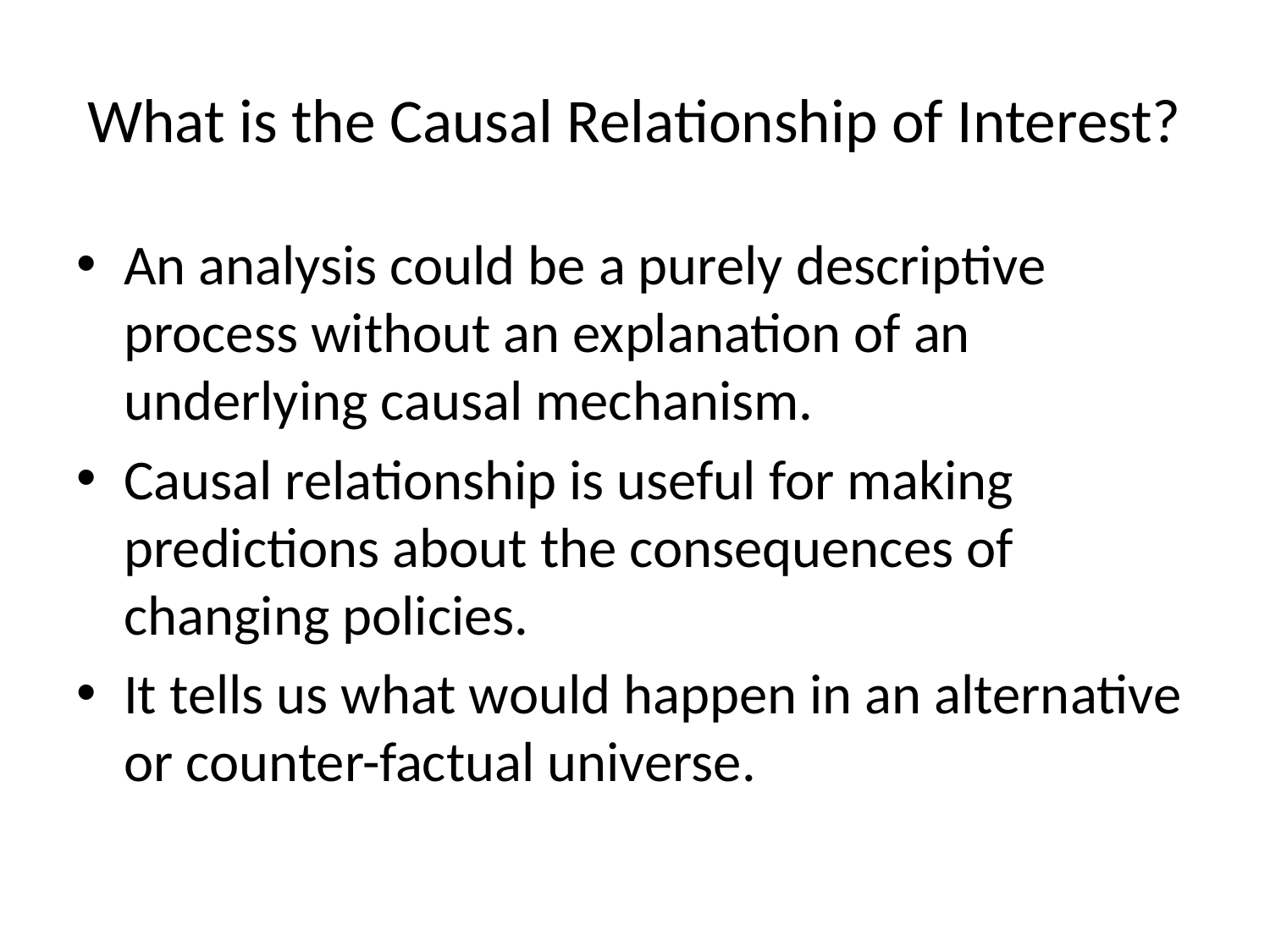

# What is the Causal Relationship of Interest?
An analysis could be a purely descriptive process without an explanation of an underlying causal mechanism.
Causal relationship is useful for making predictions about the consequences of changing policies.
It tells us what would happen in an alternative or counter-factual universe.